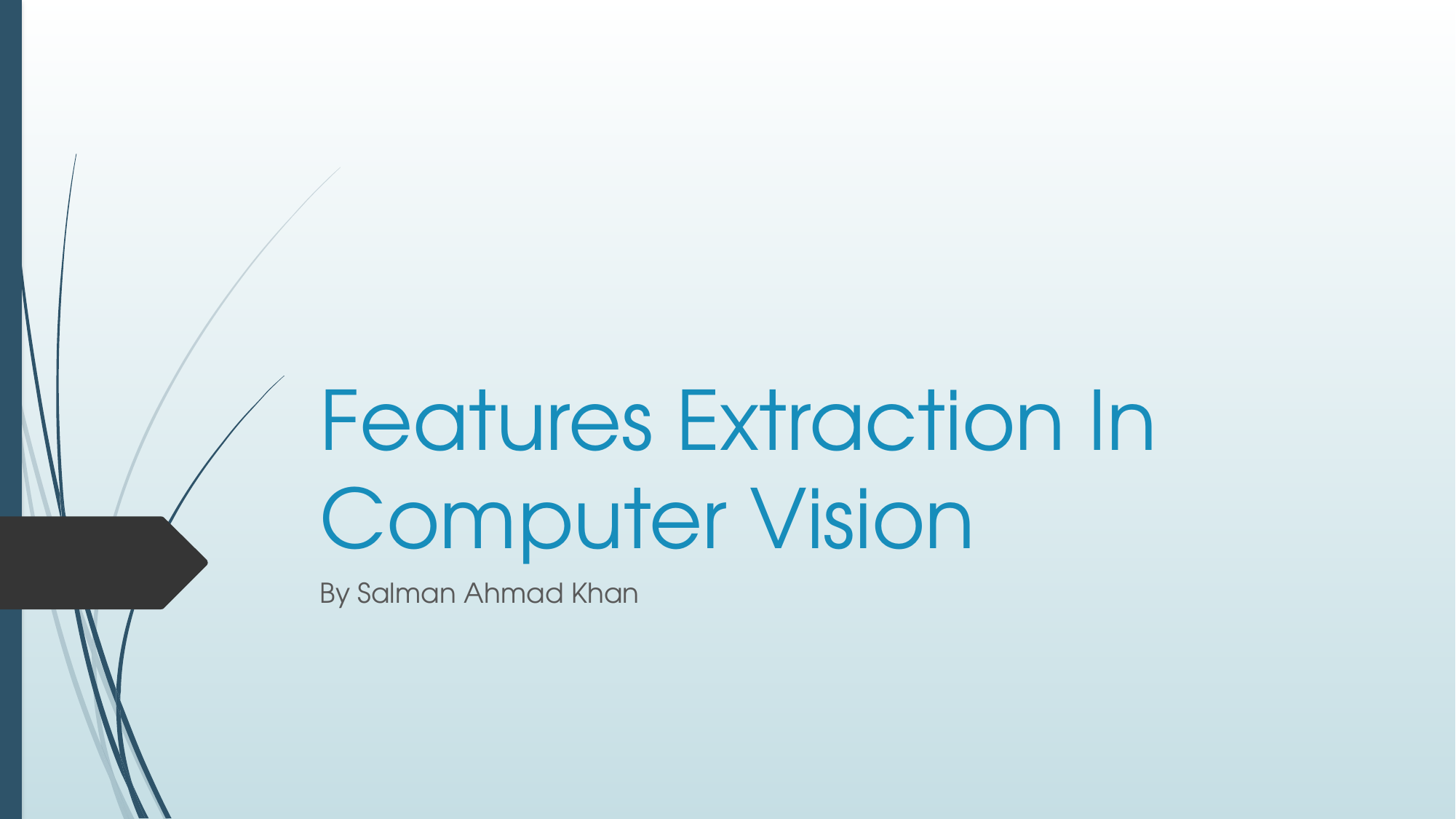

# Features Extraction In Computer Vision
By Salman Ahmad Khan